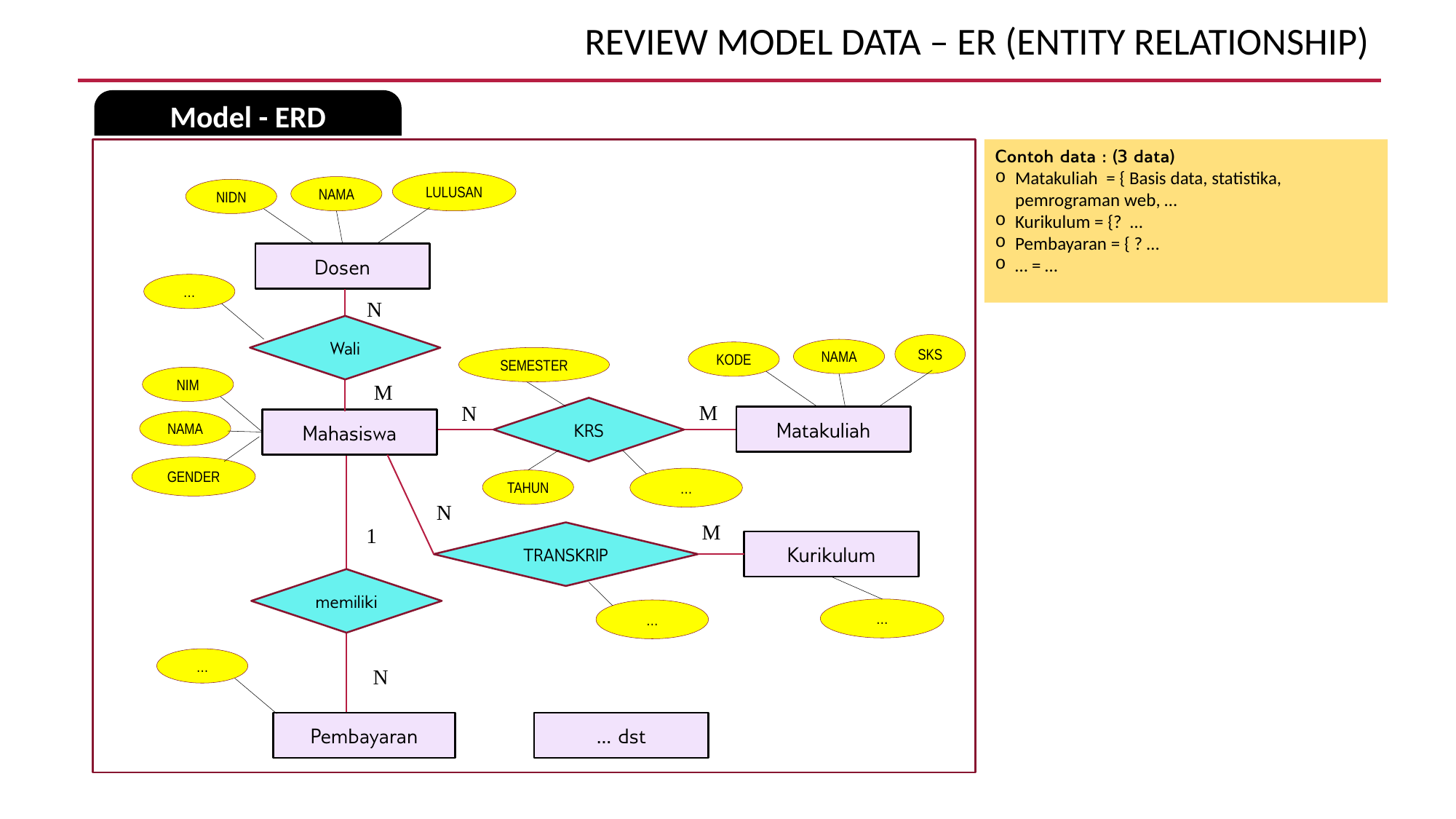

# REVIEW MODEL DATA – ER (Entity Relationship)
Model - ERD

LULUSAN
NAMA
NIDN
Dosen
…
N
Wali
SKS
NAMA
KODE
SEMESTER
NIM
M
M
N
KRS
Matakuliah
Mahasiswa
NAMA
GENDER
…
TAHUN
N
M
1
TRANSKRIP
Kurikulum
memiliki
…
…
…
N
… dst
Pembayaran
Contoh data : (3 data)
Matakuliah  = { Basis data, statistika, pemrograman web, …
Kurikulum = {?  …
Pembayaran = { ? …
… = …